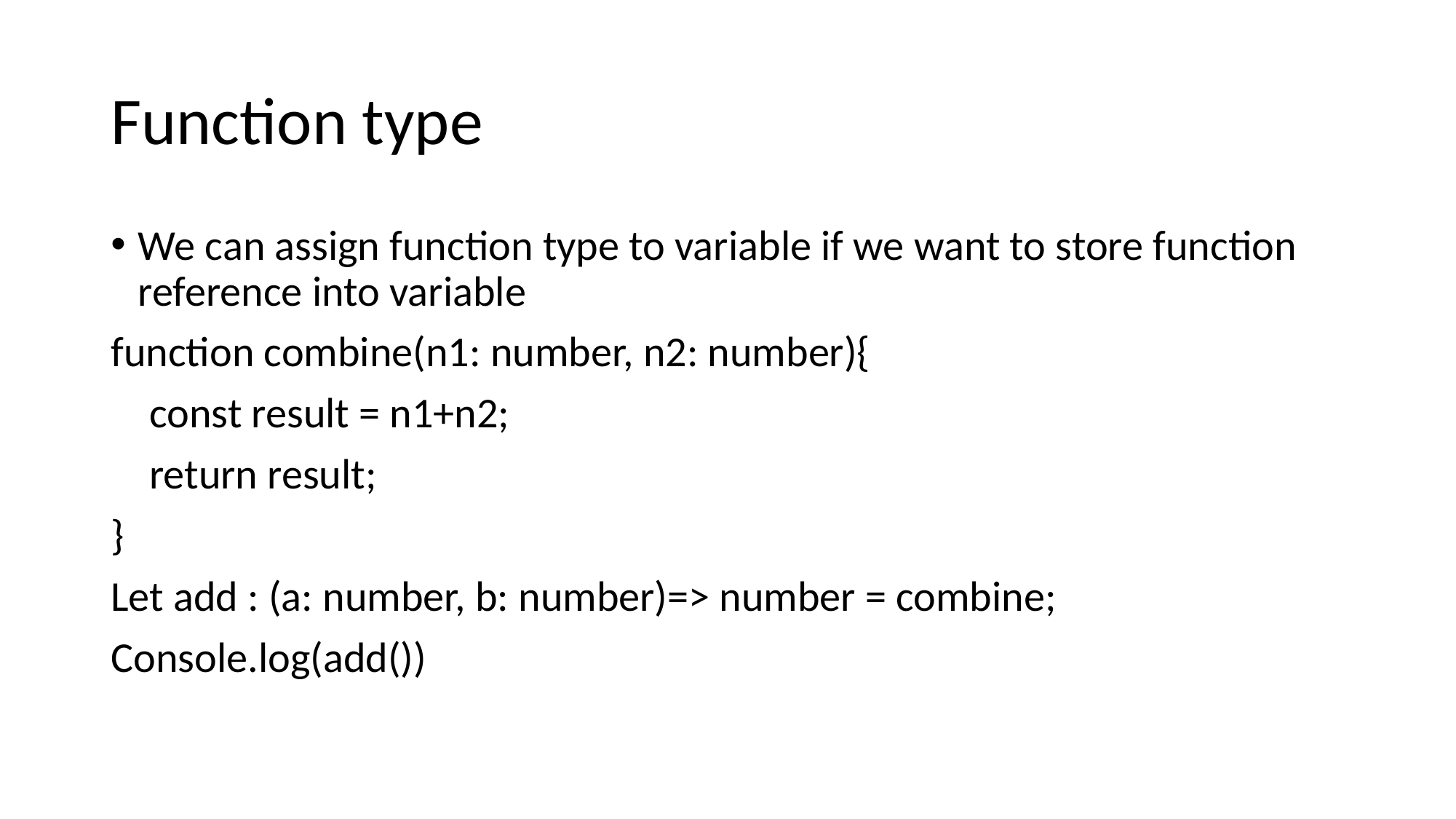

# Function type
We can assign function type to variable if we want to store function reference into variable
function combine(n1: number, n2: number){
    const result = n1+n2;
    return result;
}
Let add : (a: number, b: number)=> number = combine;
Console.log(add())